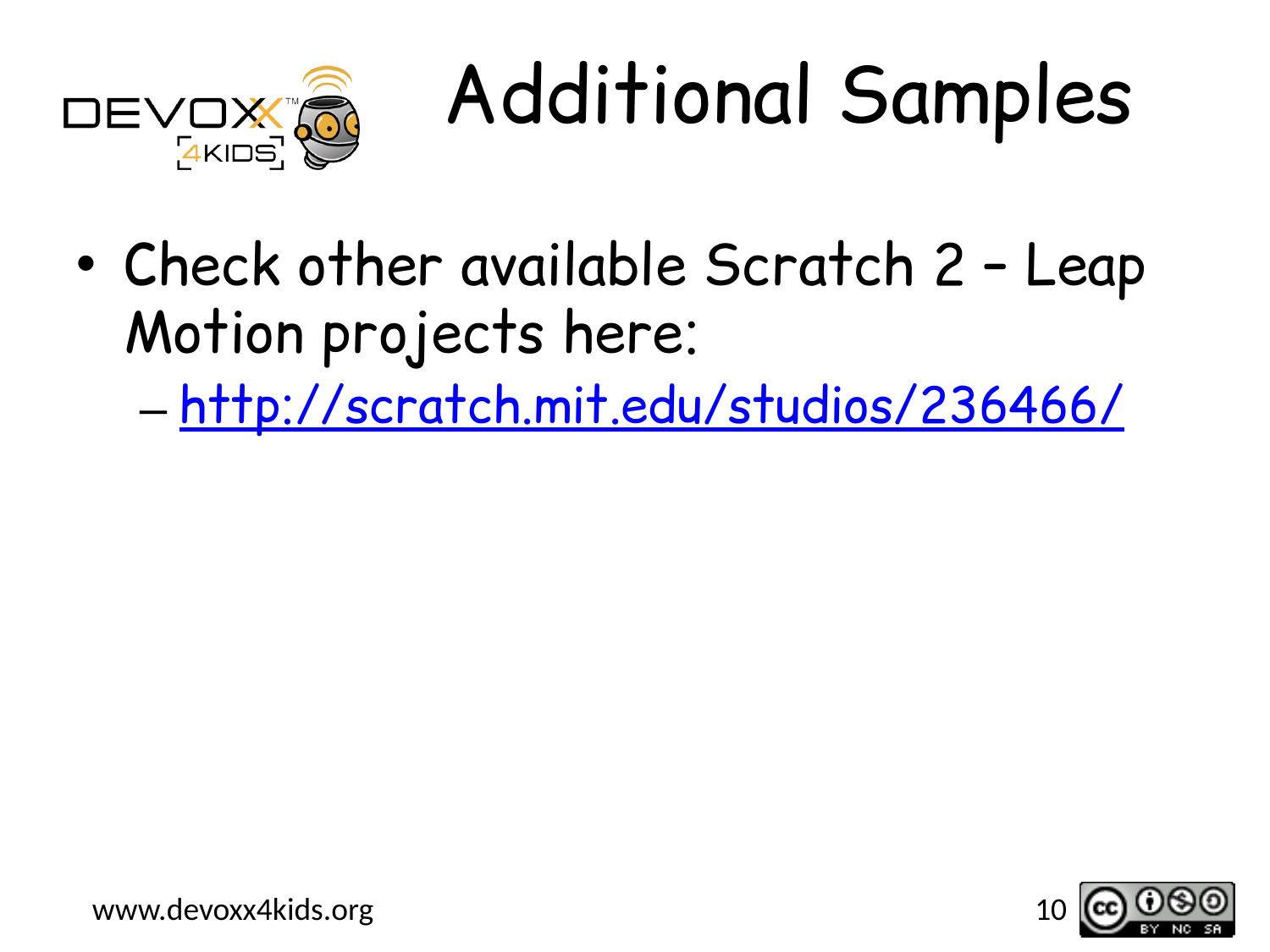

# Additional Samples
Check other available Scratch 2 – Leap Motion projects here:
http://scratch.mit.edu/studios/236466/

10